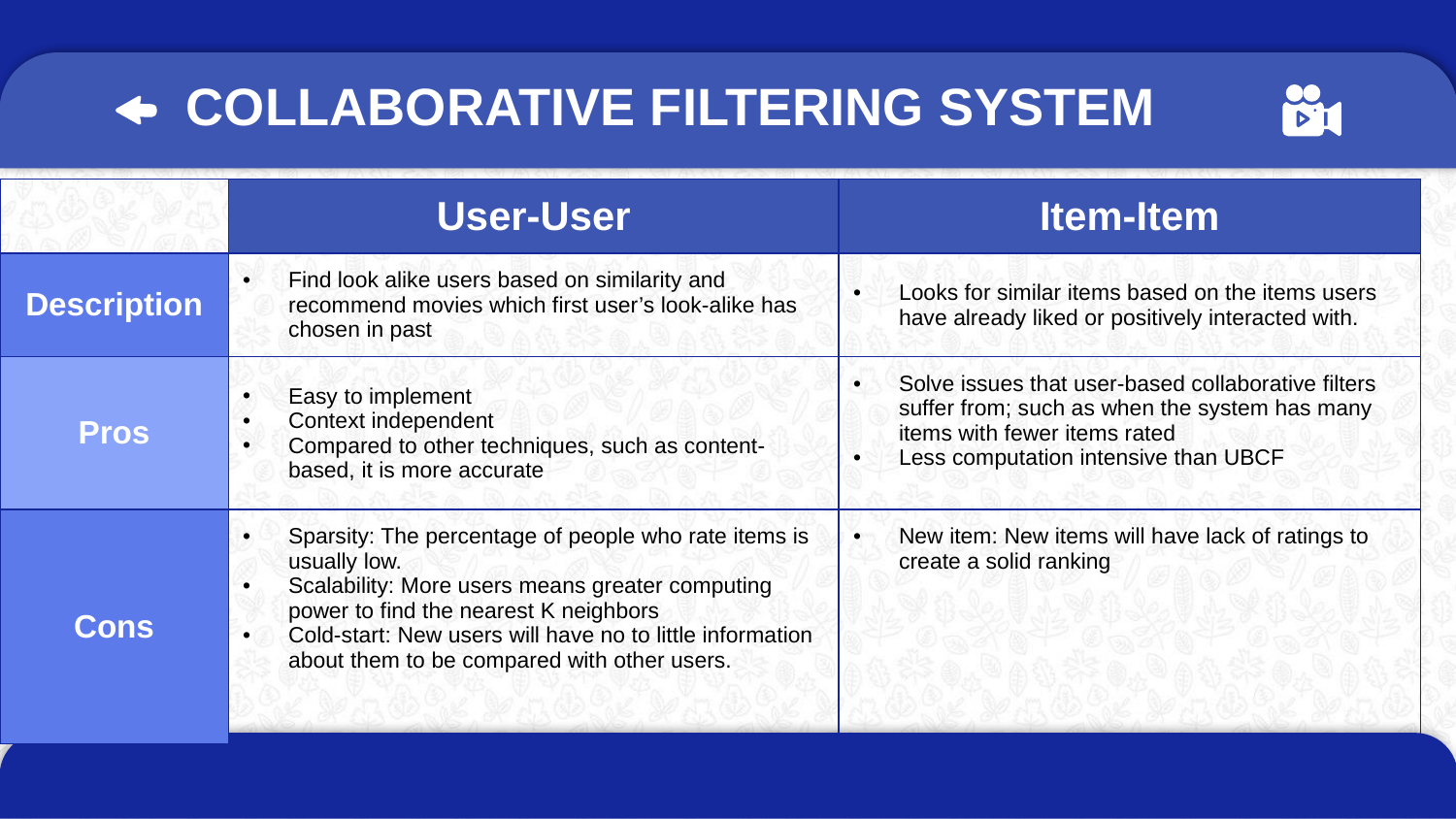

# COLLABORATIVE FILTERING SYSTEM

|  | User-User | Item-Item |
| --- | --- | --- |
| Description | Find look alike users based on similarity and recommend movies which first user’s look-alike has chosen in past | Looks for similar items based on the items users have already liked or positively interacted with. |
| Pros | Easy to implement Context independent Compared to other techniques, such as content-based, it is more accurate | Solve issues that user-based collaborative filters suffer from; such as when the system has many items with fewer items rated Less computation intensive than UBCF |
| Cons | Sparsity: The percentage of people who rate items is usually low. Scalability: More users means greater computing power to find the nearest K neighbors Cold-start: New users will have no to little information about them to be compared with other users. | New item: New items will have lack of ratings to create a solid ranking |